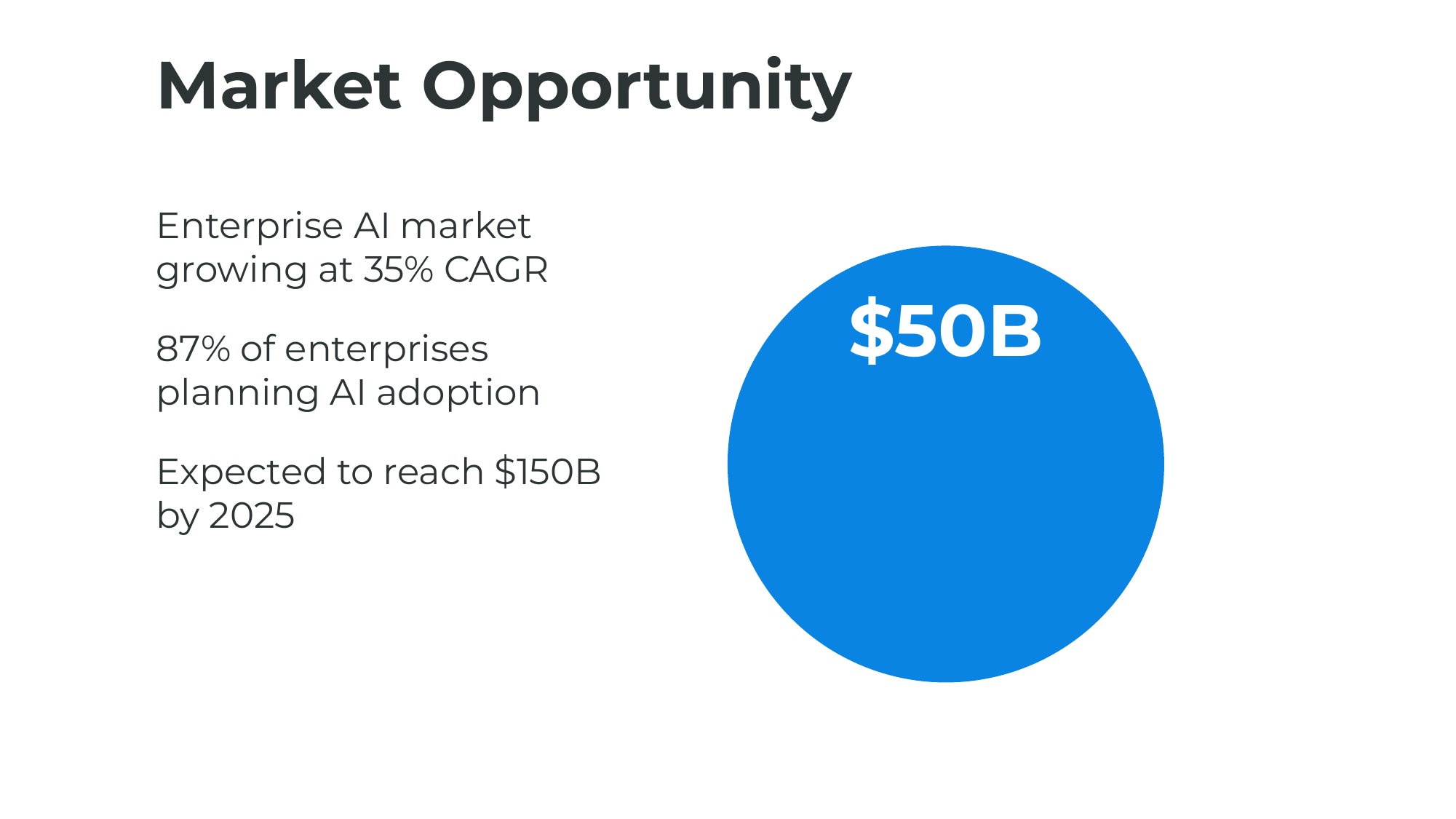

Market Opportunity
Enterprise AI market growing at 35% CAGR

$50B
87% of enterprises planning AI adoption
Expected to reach $150B by 2025